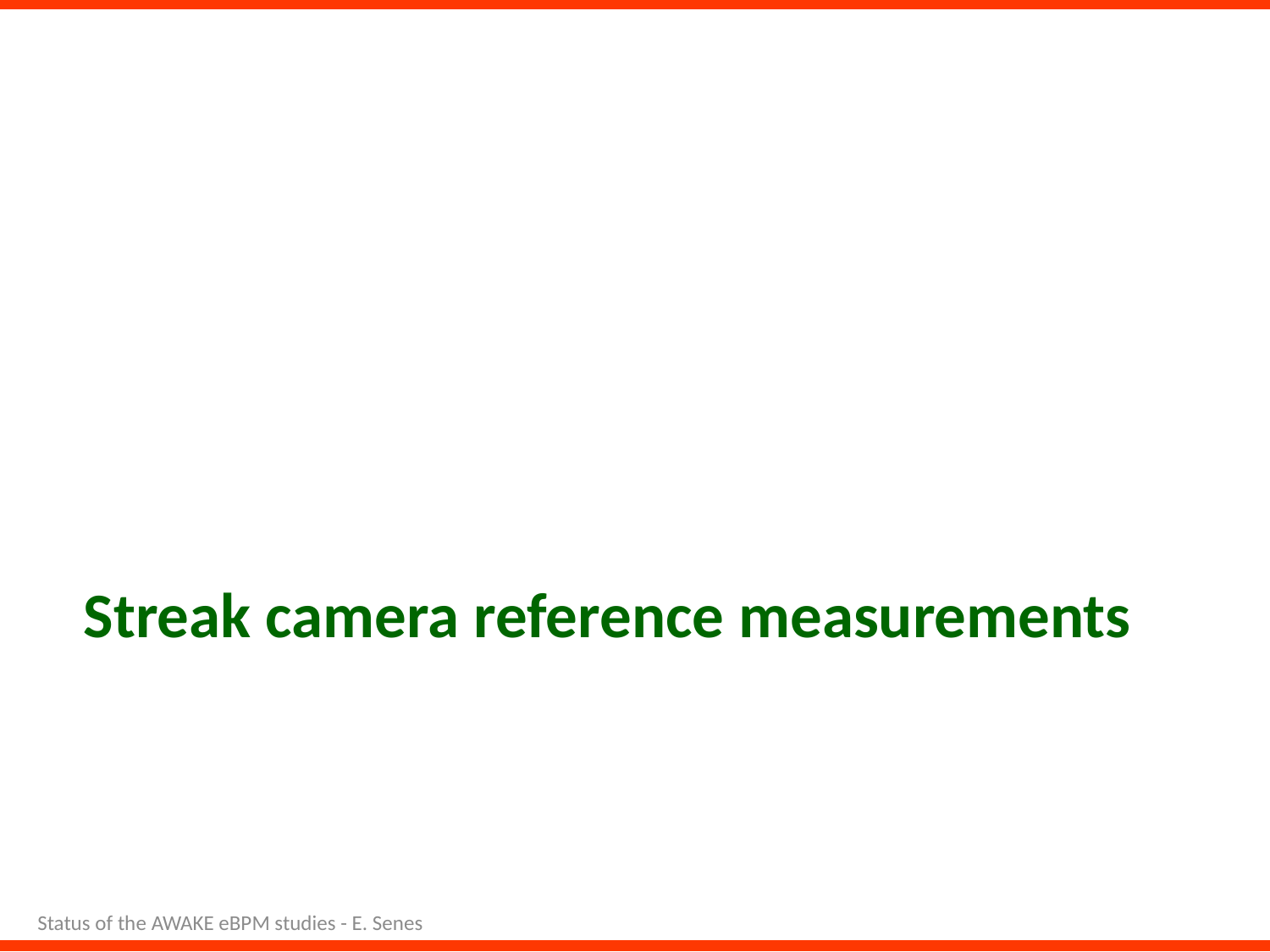

# Streak camera reference measurements
Status of the AWAKE eBPM studies - E. Senes